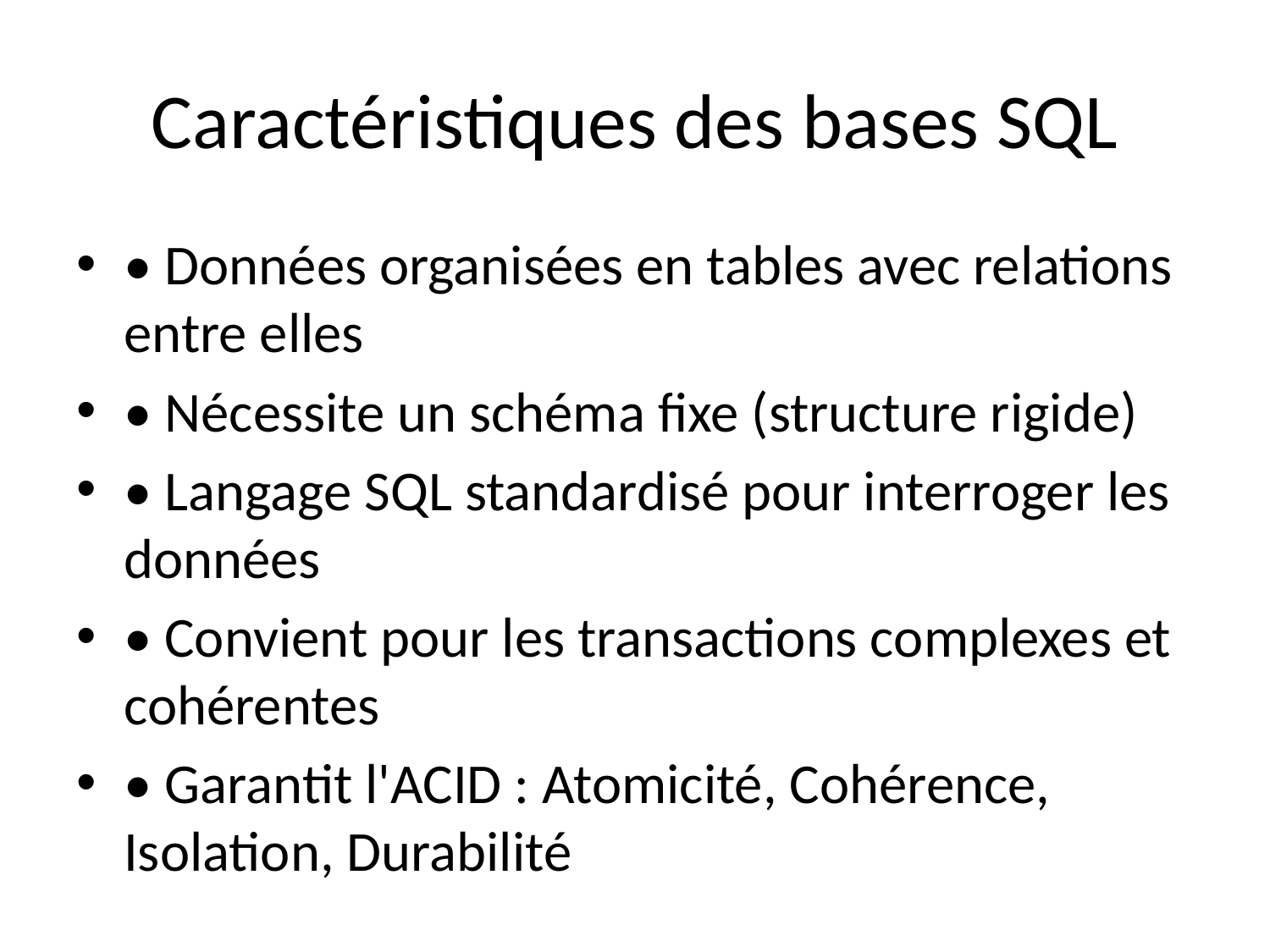

# Caractéristiques des bases SQL
• Données organisées en tables avec relations entre elles
• Nécessite un schéma fixe (structure rigide)
• Langage SQL standardisé pour interroger les données
• Convient pour les transactions complexes et cohérentes
• Garantit l'ACID : Atomicité, Cohérence, Isolation, Durabilité